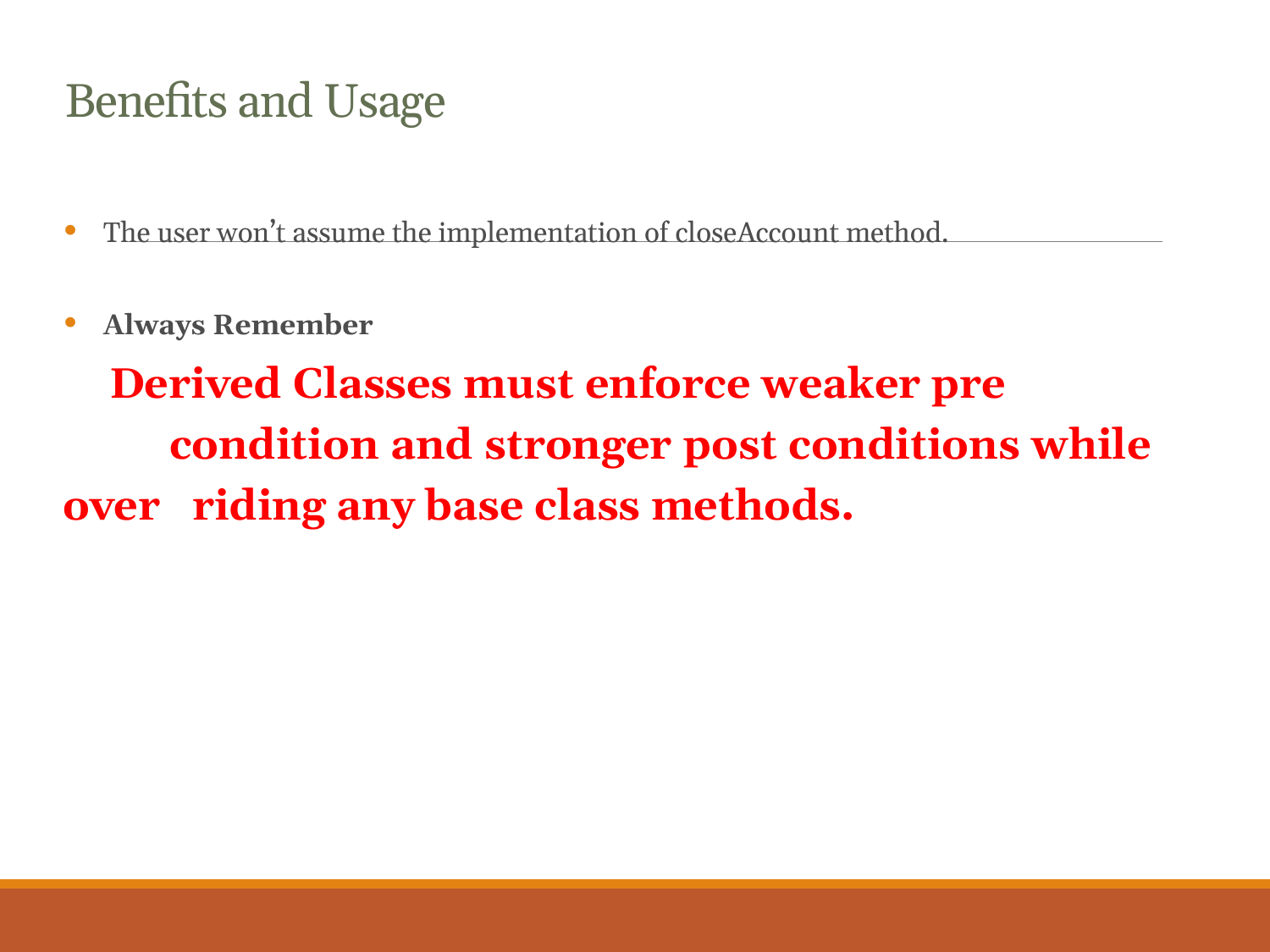

# Benefits and Usage
The user won’t assume the implementation of closeAccount method.

Always Remember
      Derived Classes must enforce weaker pre                       condition and stronger post conditions while over   riding any base class methods.